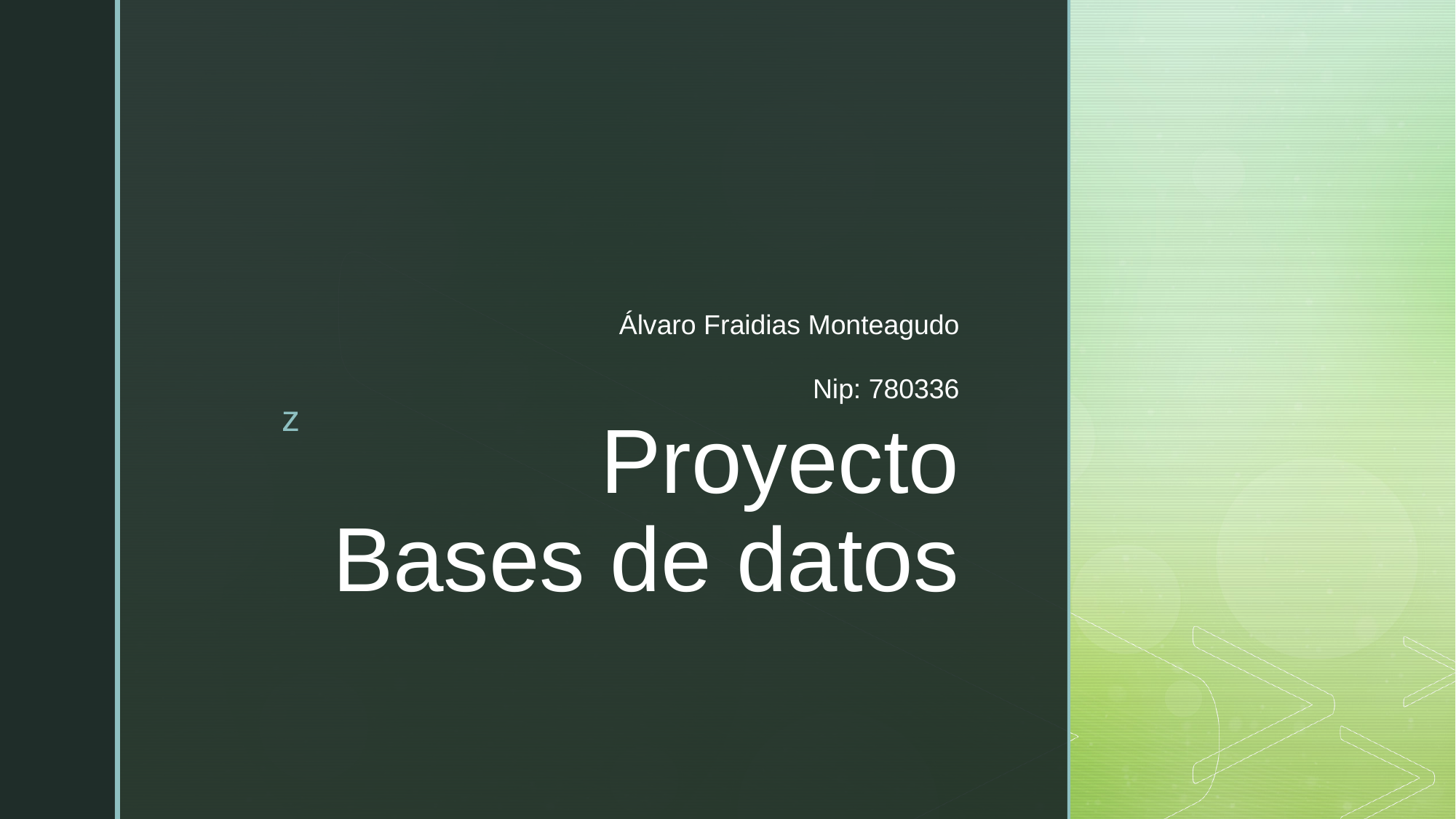

Álvaro Fraidias Monteagudo
Nip: 780336
# Proyecto Bases de datos